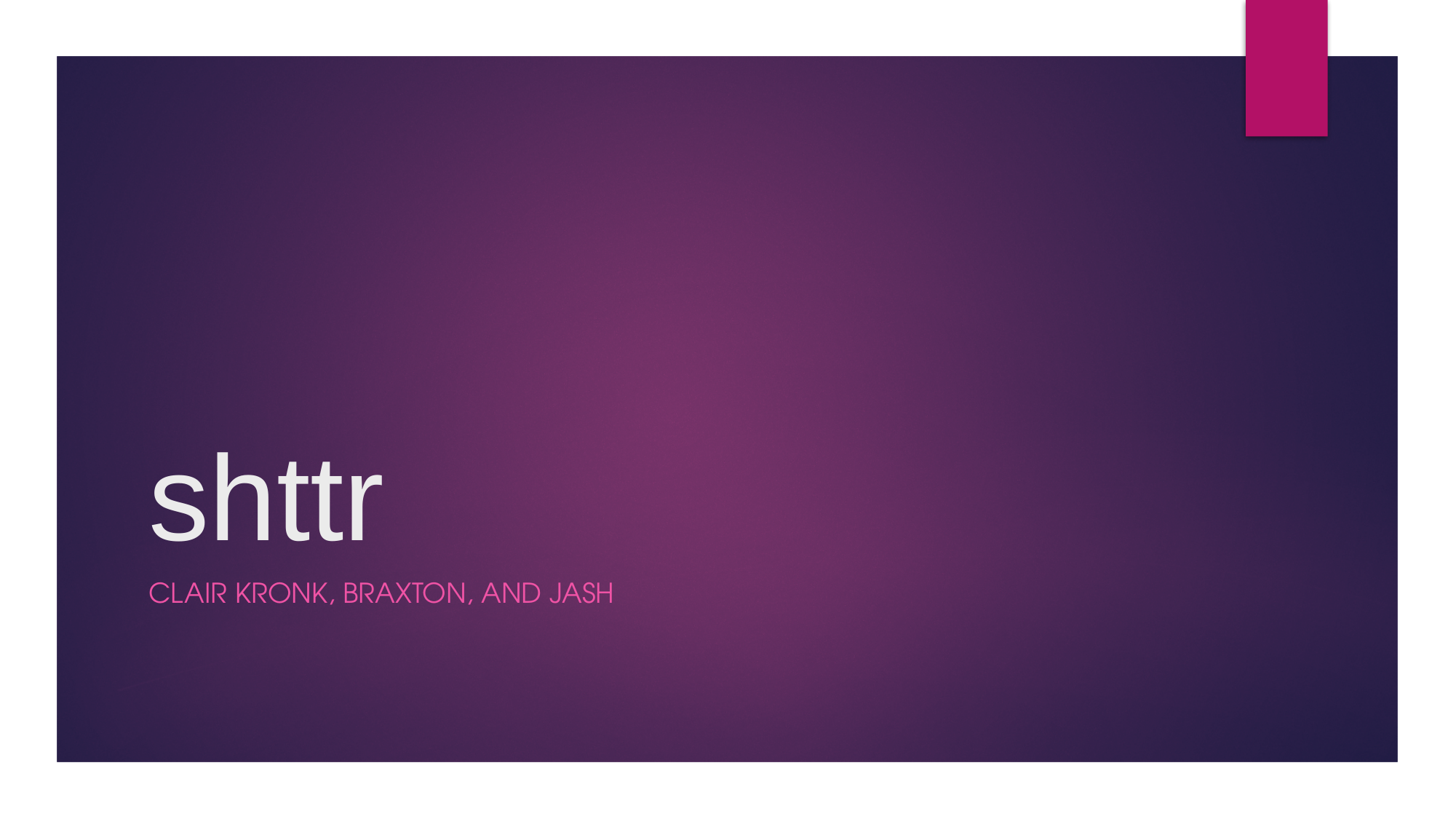

# shttr
Clair Kronk, BraxTon, and Jash